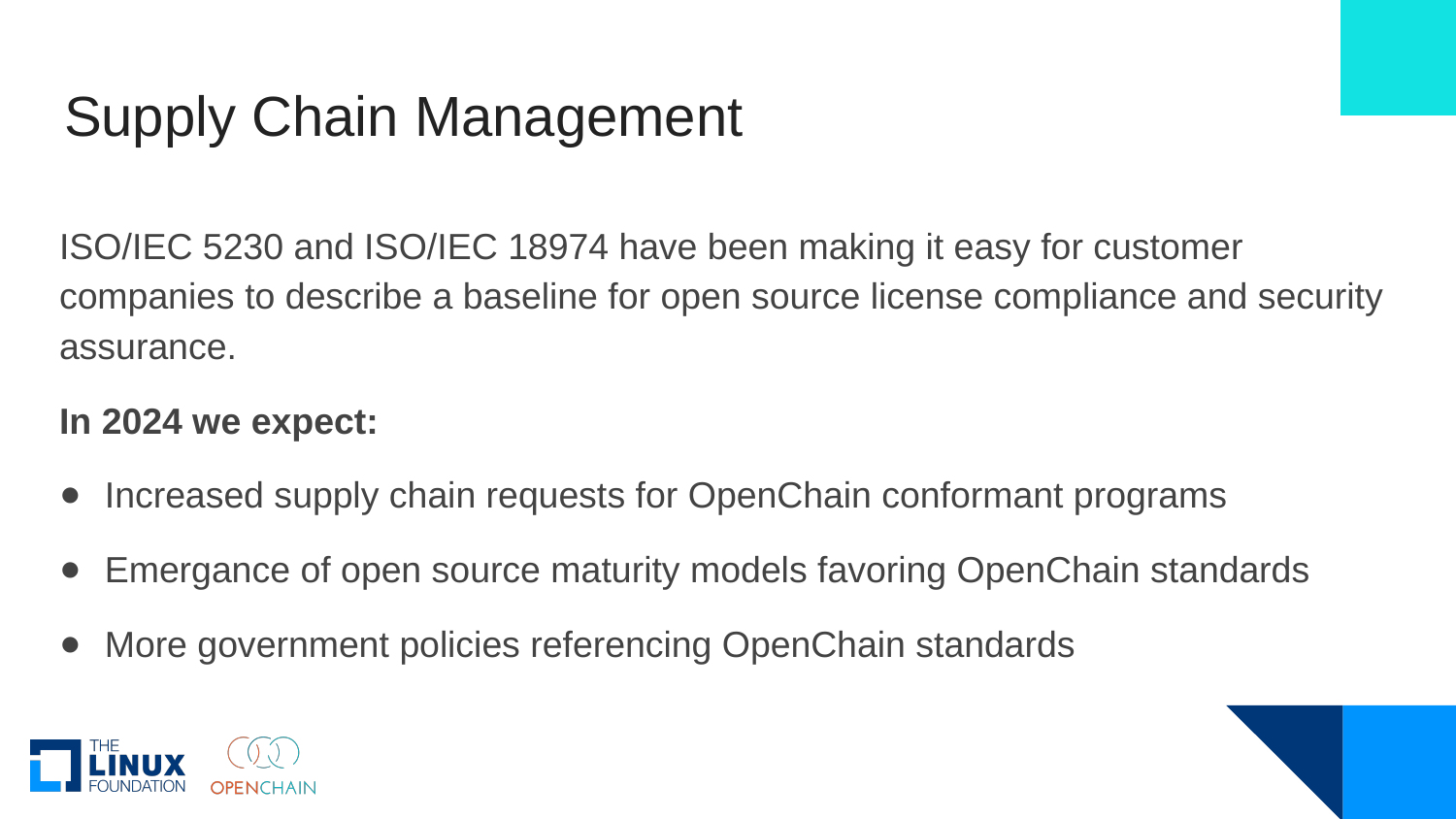

# Supply Chain Management
ISO/IEC 5230 and ISO/IEC 18974 have been making it easy for customer companies to describe a baseline for open source license compliance and security assurance.
In 2024 we expect:
Increased supply chain requests for OpenChain conformant programs
Emergance of open source maturity models favoring OpenChain standards
More government policies referencing OpenChain standards